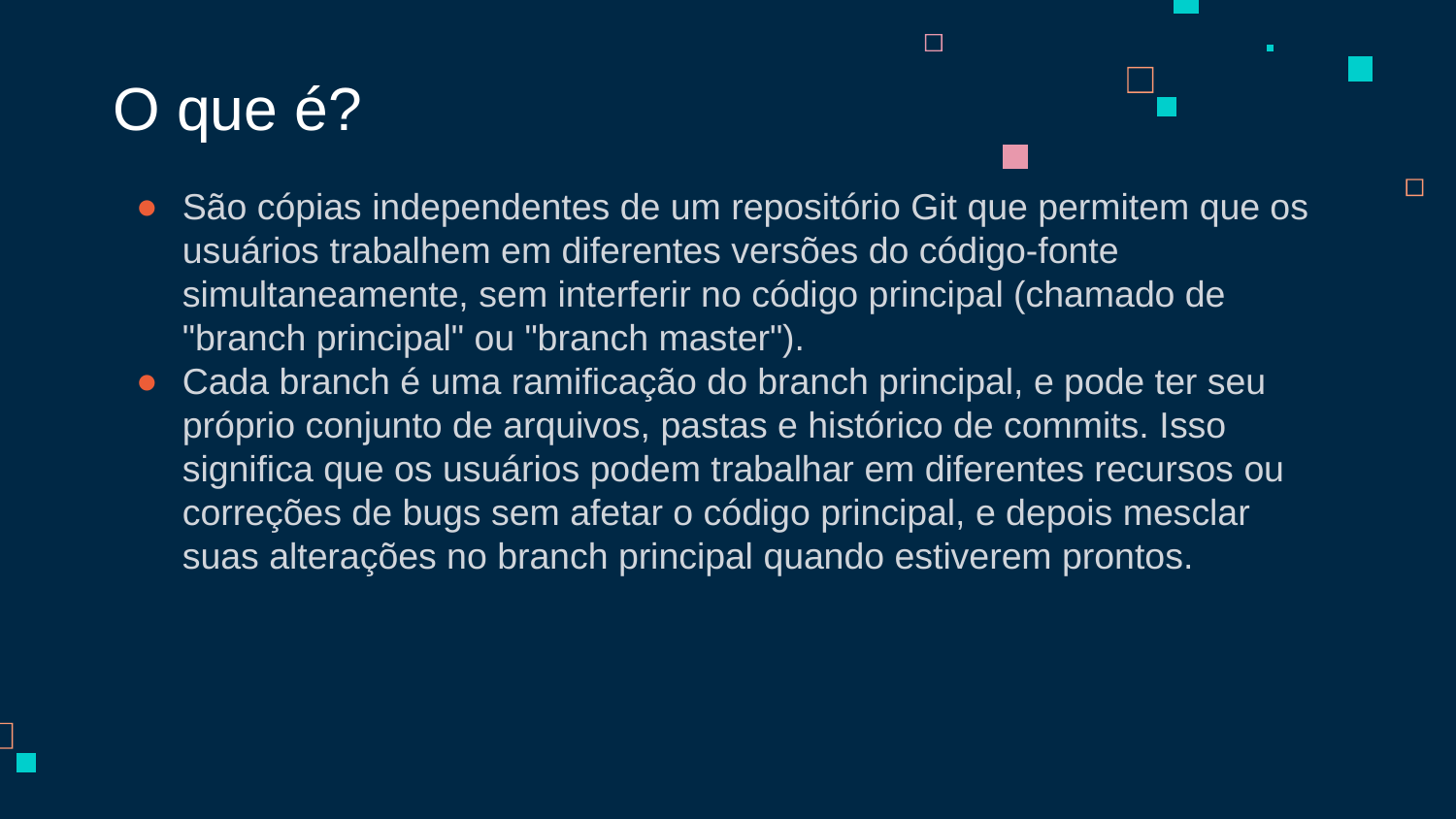

# O que é?
São cópias independentes de um repositório Git que permitem que os usuários trabalhem em diferentes versões do código-fonte simultaneamente, sem interferir no código principal (chamado de "branch principal" ou "branch master").
Cada branch é uma ramificação do branch principal, e pode ter seu próprio conjunto de arquivos, pastas e histórico de commits. Isso significa que os usuários podem trabalhar em diferentes recursos ou correções de bugs sem afetar o código principal, e depois mesclar suas alterações no branch principal quando estiverem prontos.